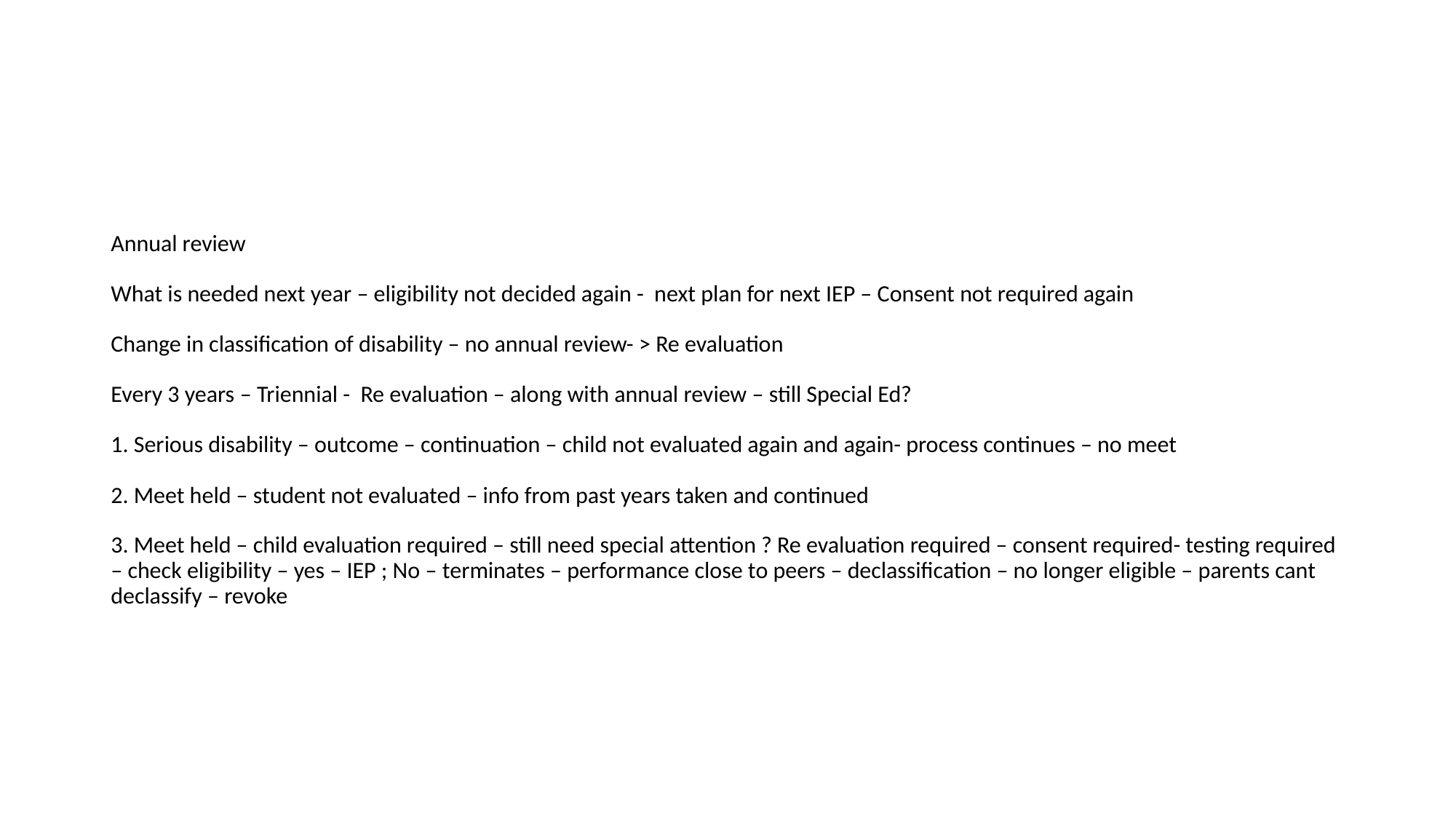

# Annual review What is needed next year – eligibility not decided again -  next plan for next IEP – Consent not required again Change in classification of disability – no annual review- > Re evaluation Every 3 years – Triennial -  Re evaluation – along with annual review – still Special Ed? 1. Serious disability – outcome – continuation – child not evaluated again and again- process continues – no meet 2. Meet held – student not evaluated – info from past years taken and continued 3. Meet held – child evaluation required – still need special attention ? Re evaluation required – consent required- testing required – check eligibility – yes – IEP ; No – terminates – performance close to peers – declassification – no longer eligible – parents cant declassify – revoke